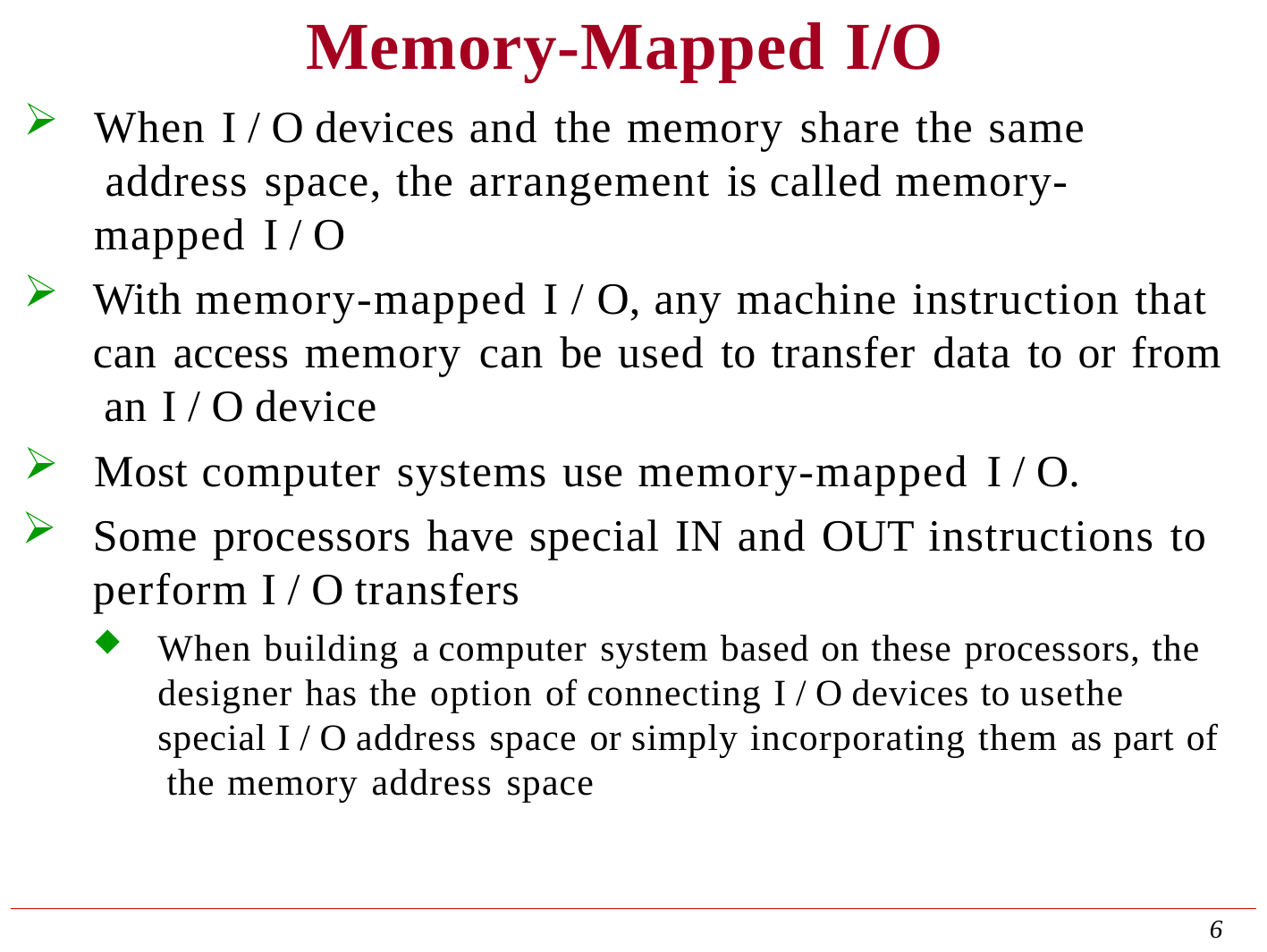

# Memory-Mapped I/O
When I / O devices and the memory share the same  address space, the arrangement is called memory-  mapped I / O
With memory-mapped I / O, any machine instruction that  can access memory can be used to transfer data to or from  an I / O device
Most computer systems use memory-mapped I / O.
Some processors have special IN and OUT instructions to  perform I / O transfers
When building a computer system based on these processors, the  designer has the option of connecting I / O devices to usethe  special I / O address space or simply incorporating them as part of  the memory address space
6